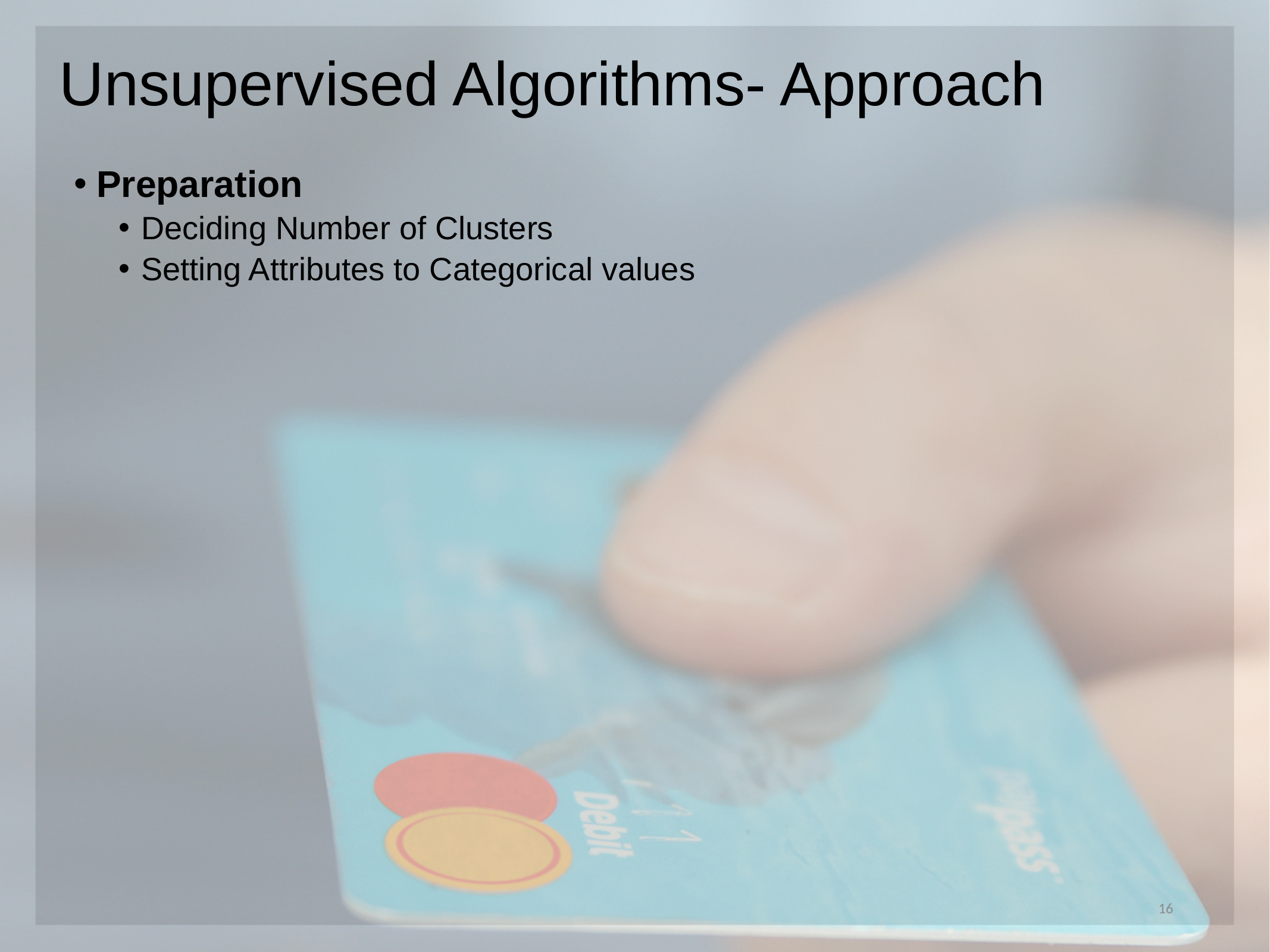

# Unsupervised Algorithms- Approach
Preparation
Deciding Number of Clusters
Setting Attributes to Categorical values

16